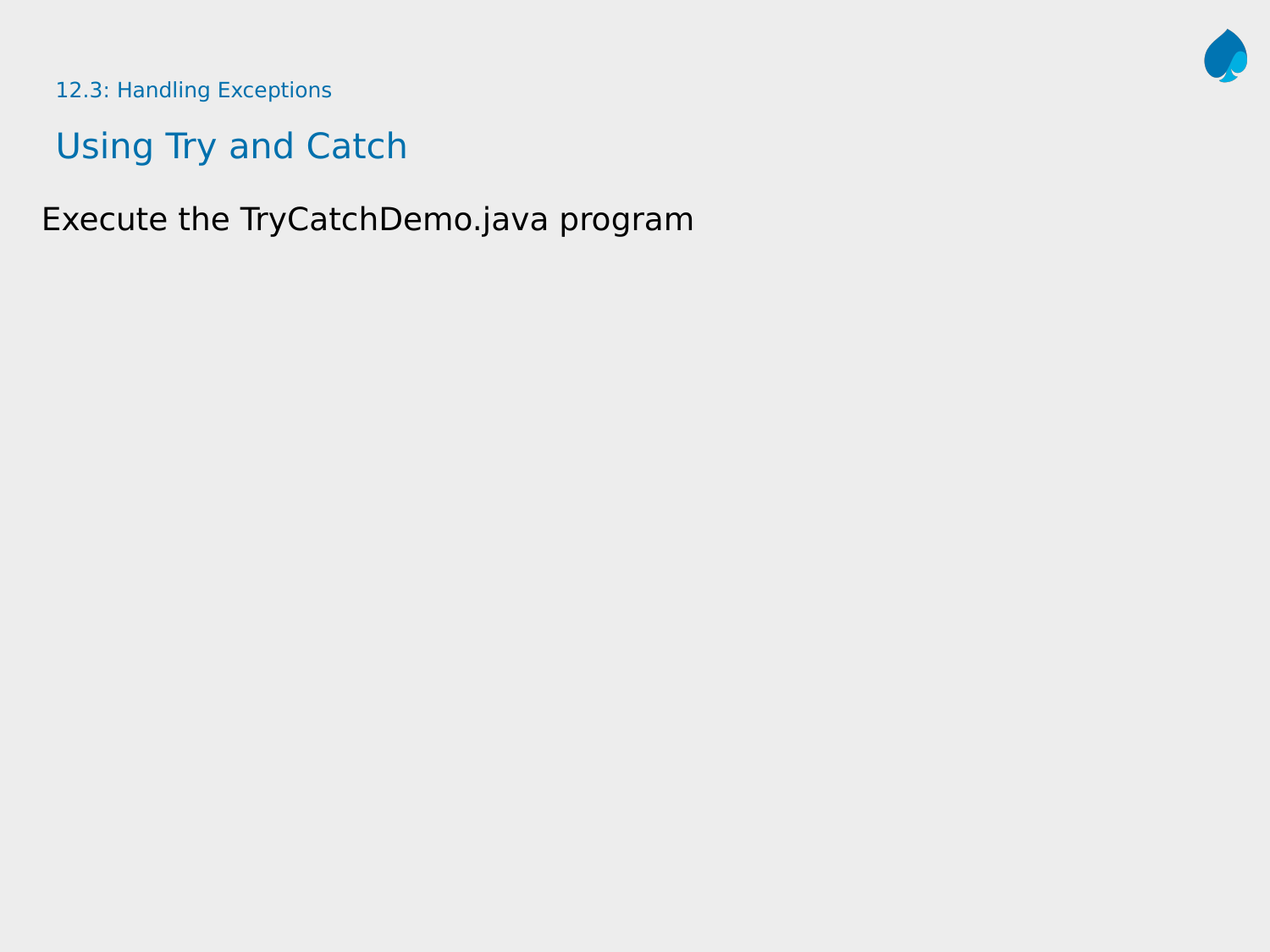

# 12.3: Handling Exceptions Using Try and Catch
Execute the TryCatchDemo.java program